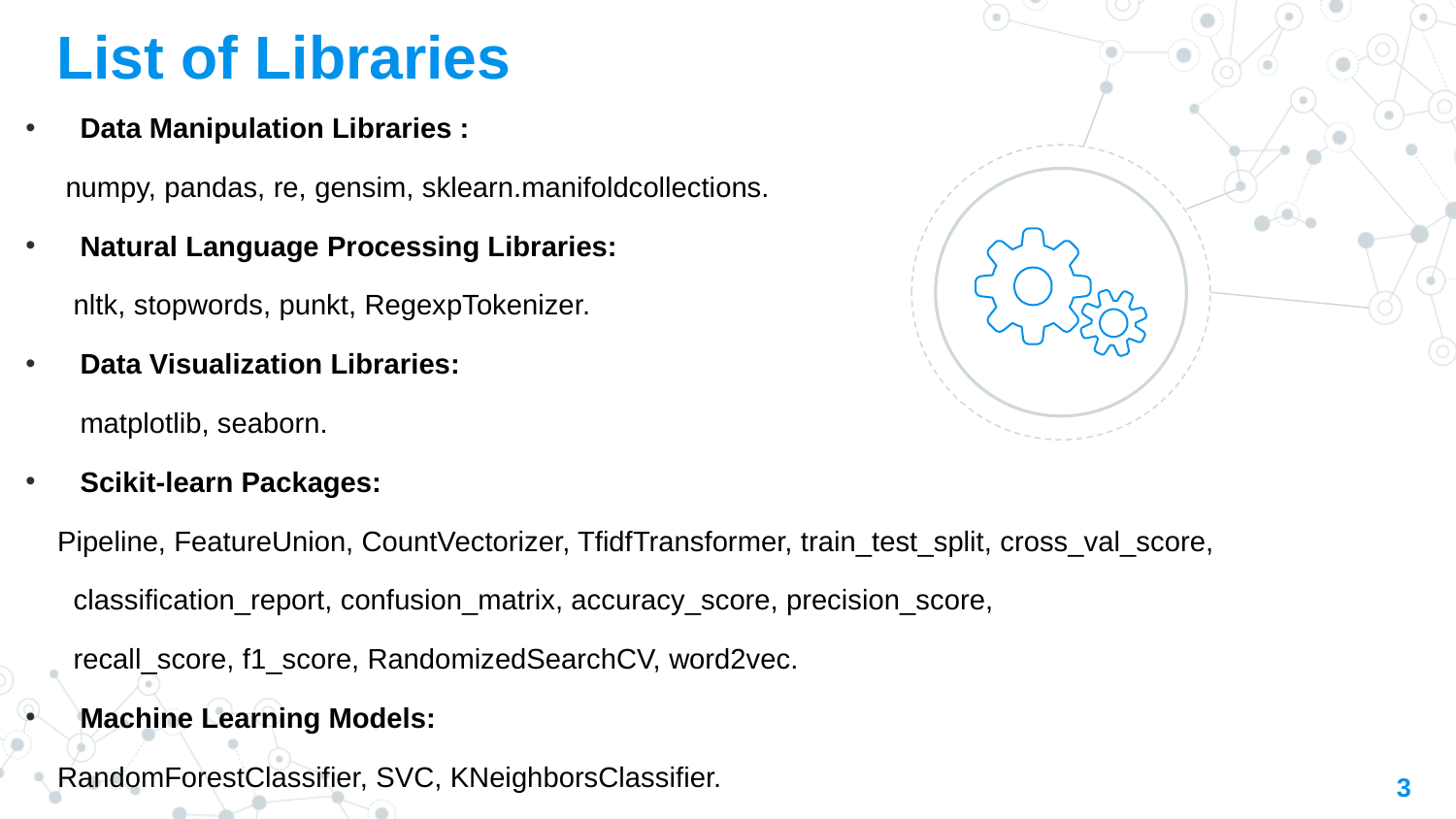

List of Libraries
Data Manipulation Libraries :
     numpy, pandas, re, gensim, sklearn.manifoldcollections.
Natural Language Processing Libraries:
      nltk, stopwords, punkt, RegexpTokenizer.
Data Visualization Libraries:
	matplotlib, seaborn.
Scikit-learn Packages:
    Pipeline, FeatureUnion, CountVectorizer, TfidfTransformer, train_test_split, cross_val_score,
      classification_report, confusion_matrix, accuracy_score, precision_score,
      recall_score, f1_score, RandomizedSearchCV, word2vec.
Machine Learning Models:
    RandomForestClassifier, SVC, KNeighborsClassifier.

3